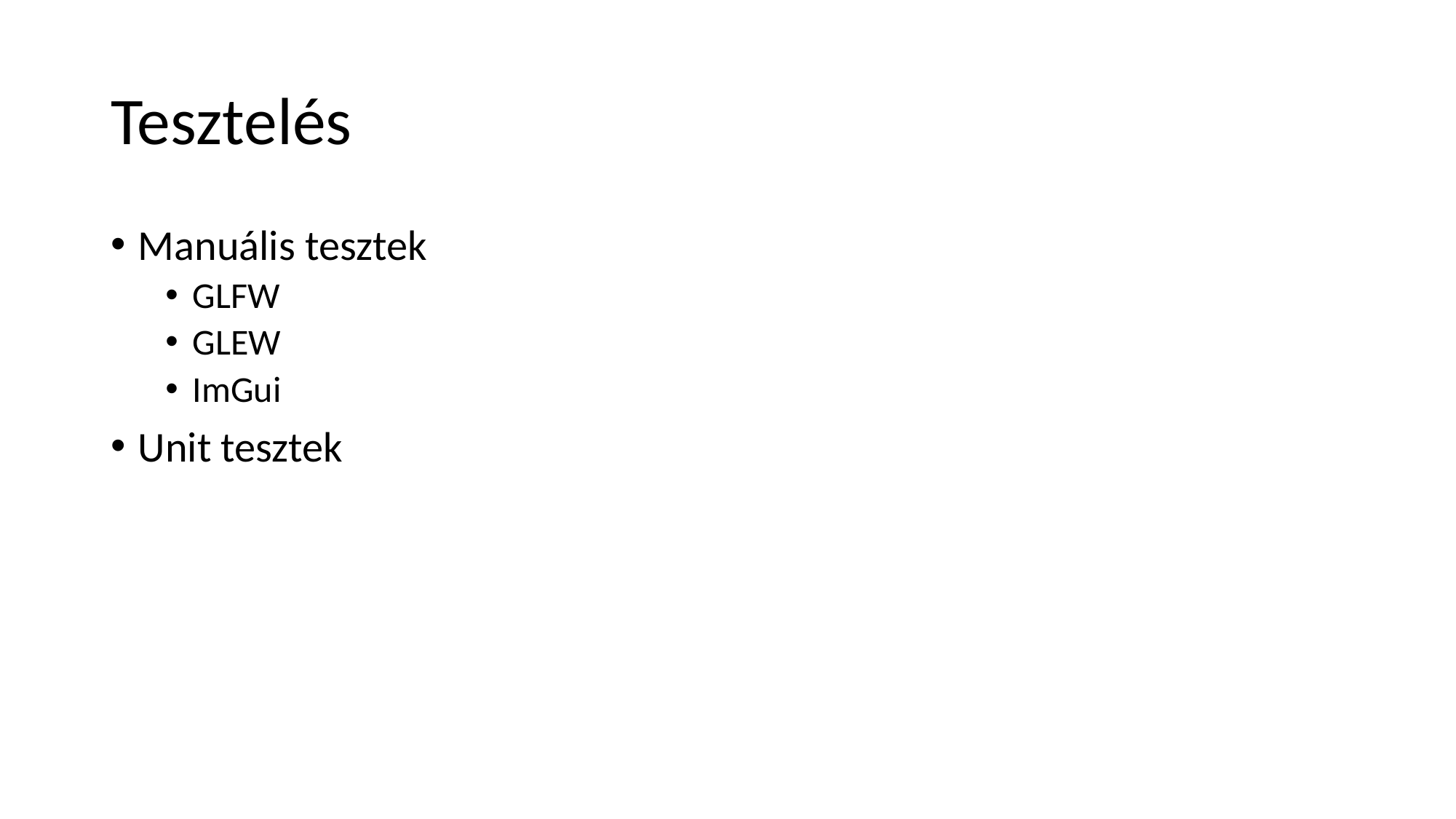

# Tesztelés
Manuális tesztek
GLFW
GLEW
ImGui
Unit tesztek